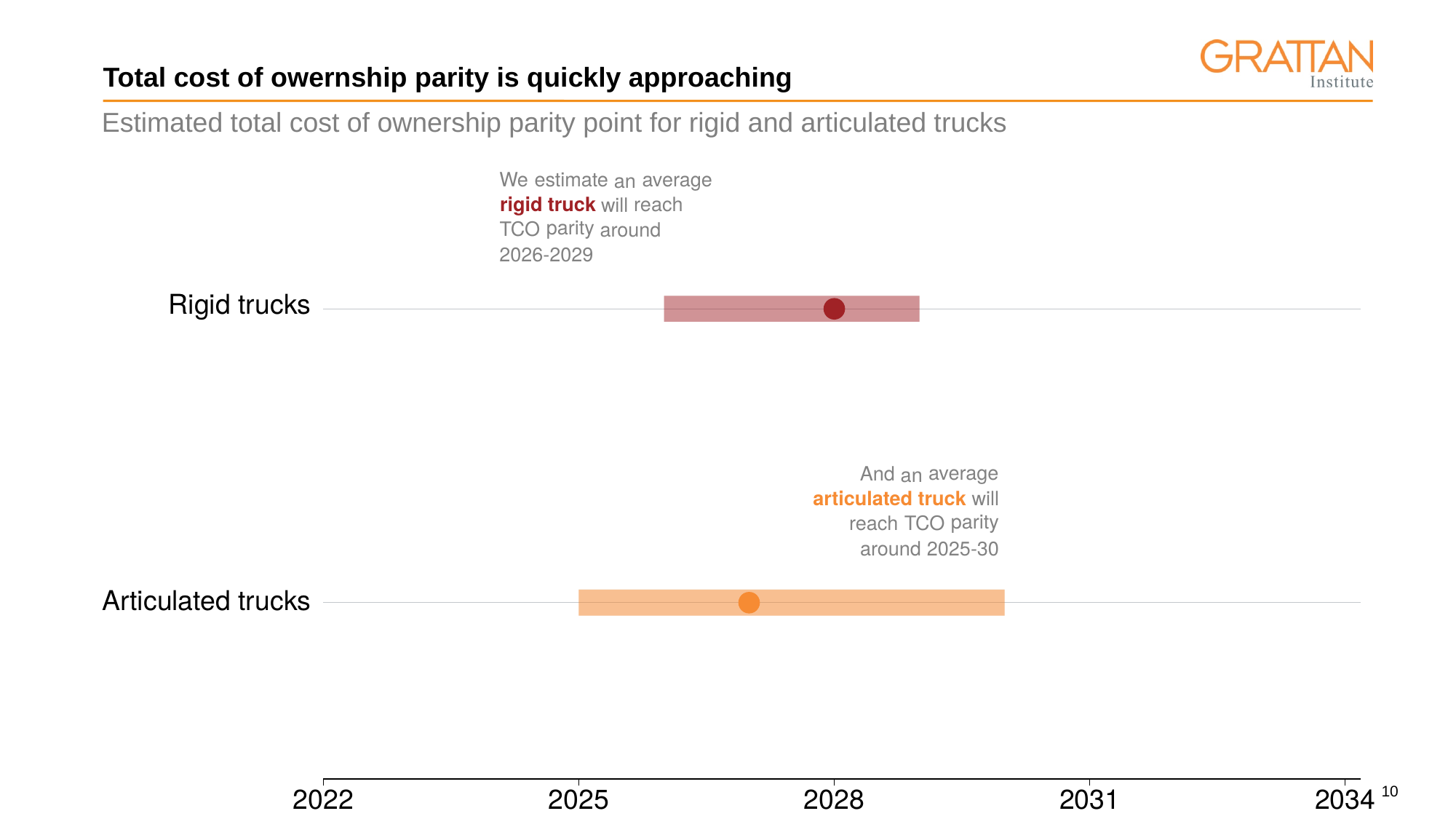

Total cost of owernship parity is quickly approaching
#
Estimated total cost of ownership parity point for rigid and articulated trucks

average
estimate
We
an
reach
rigid truck
will
parity
TCO
around
2026-2029
Rigid trucks

average
And
an
articulated
truck
will
parity
TCO
reach
around
2025-30
Articulated trucks

2028
2022
2025
2031
2034